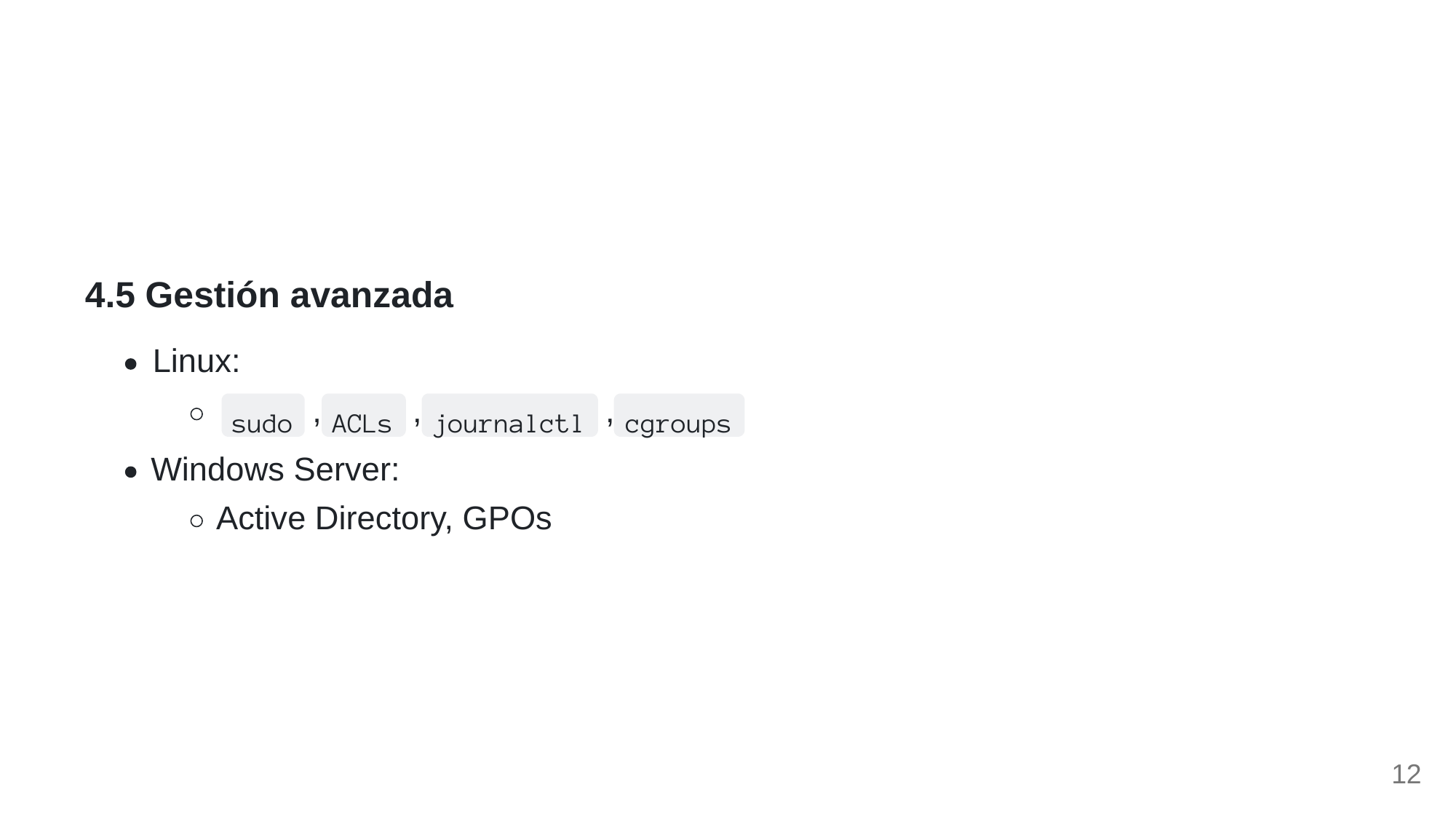

4.5 Gestión avanzada
Linux:

,
,
,

sudo
ACLs
journalctl
cgroups

Windows Server:

Active Directory, GPOs

12